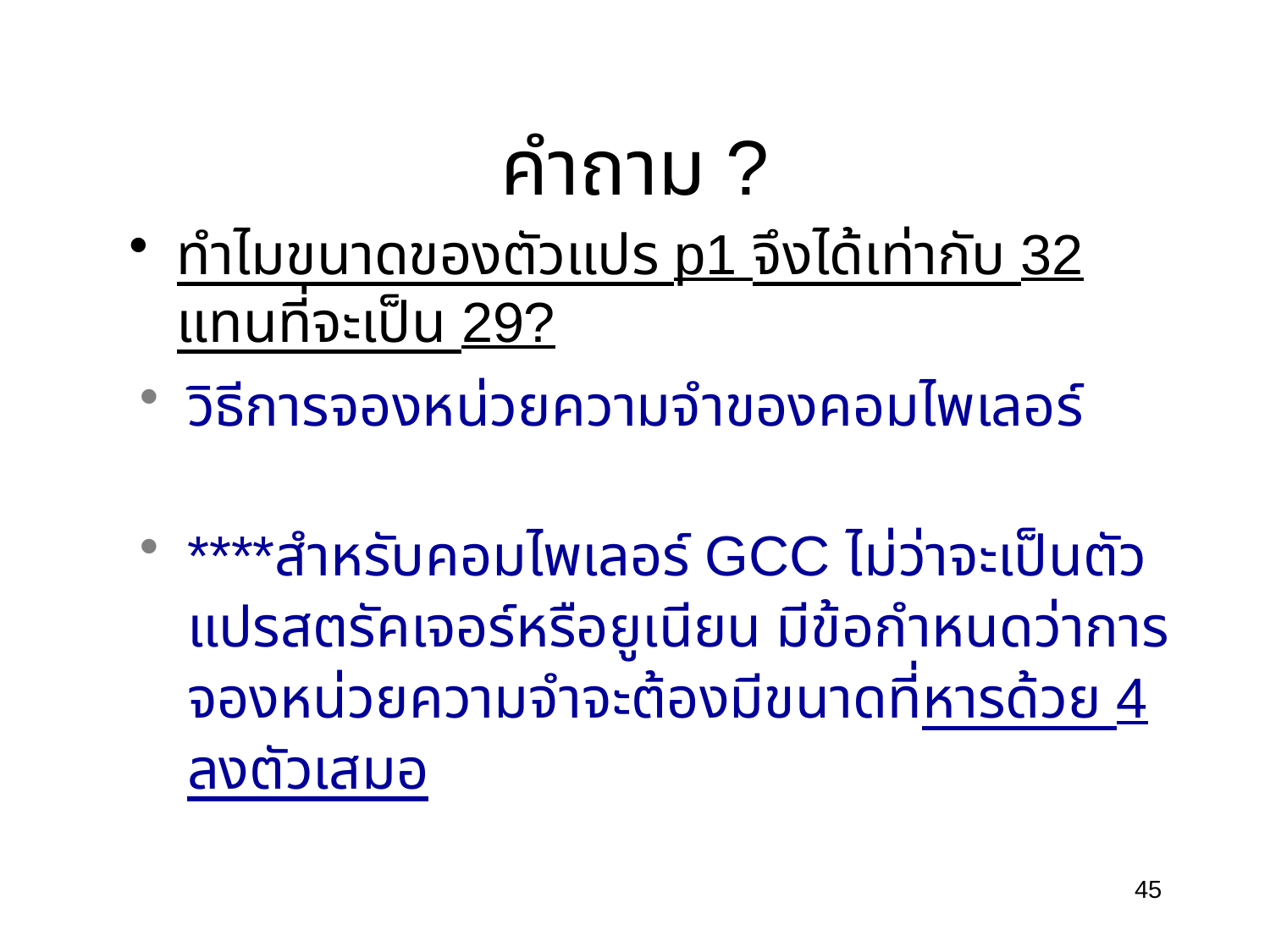

# คำถาม ?
ทำไมขนาดของตัวแปร p1 จึงได้เท่ากับ 32 แทนที่จะเป็น 29?
วิธีการจองหน่วยความจำของคอมไพเลอร์
****สำหรับคอมไพเลอร์ GCC ไม่ว่าจะเป็นตัวแปรสตรัคเจอร์หรือยูเนียน มีข้อกำหนดว่าการจองหน่วยความจำจะต้องมีขนาดที่หารด้วย 4 ลงตัวเสมอ

45